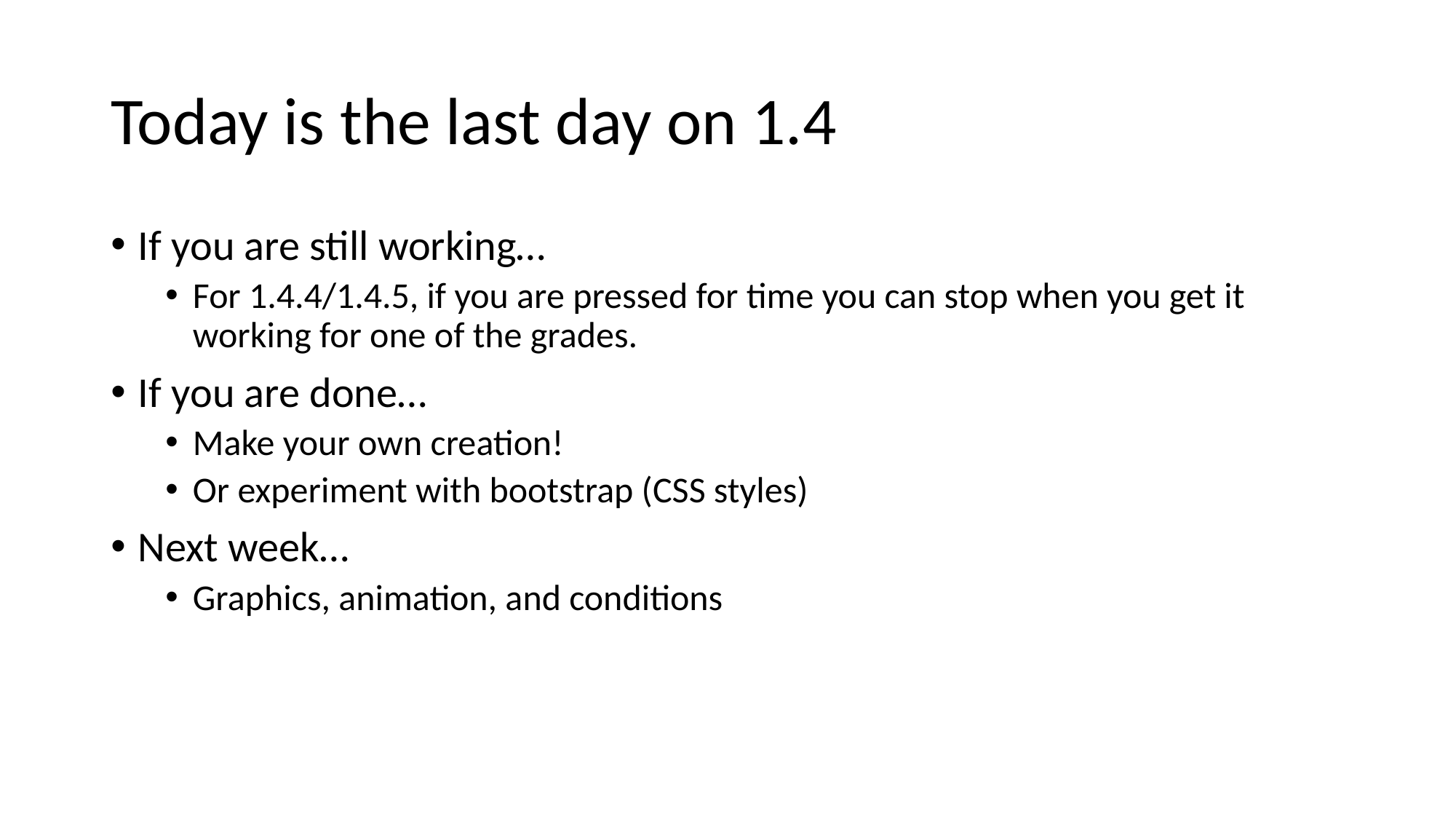

# Today is the last day on 1.4
If you are still working…
For 1.4.4/1.4.5, if you are pressed for time you can stop when you get it working for one of the grades.
If you are done…
Make your own creation!
Or experiment with bootstrap (CSS styles)
Next week…
Graphics, animation, and conditions